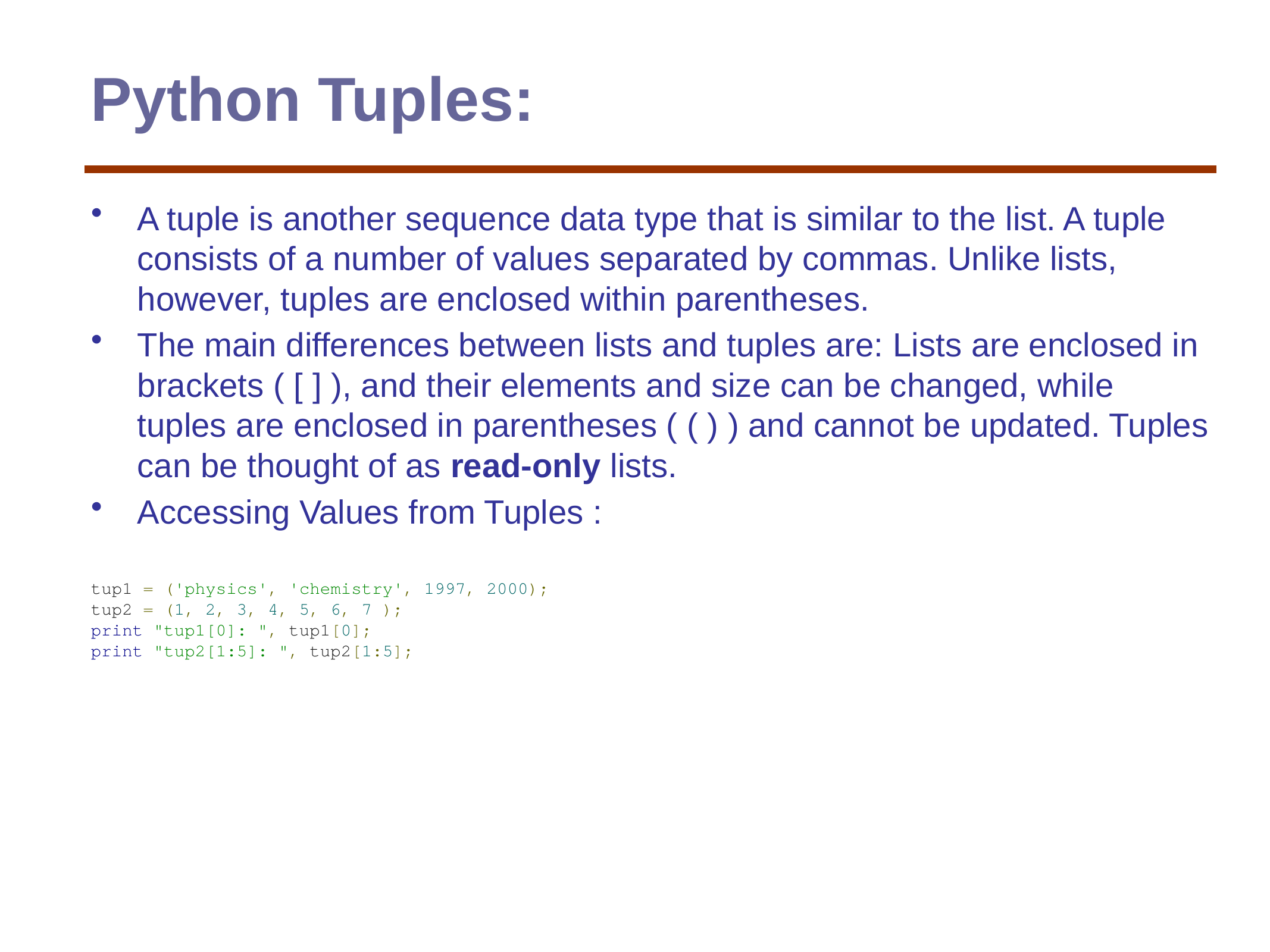

Python Tuples:
A tuple is another sequence data type that is similar to the list. A tuple consists of a number of values separated by commas. Unlike lists, however, tuples are enclosed within parentheses.
The main differences between lists and tuples are: Lists are enclosed in brackets ( [ ] ), and their elements and size can be changed, while tuples are enclosed in parentheses ( ( ) ) and cannot be updated. Tuples can be thought of as read-only lists.
Accessing Values from Tuples :

tup1 = ('physics', 'chemistry', 1997, 2000);
tup2 = (1, 2, 3, 4, 5, 6, 7 );
print "tup1[0]: ", tup1[0];
print "tup2[1:5]: ", tup2[1:5];